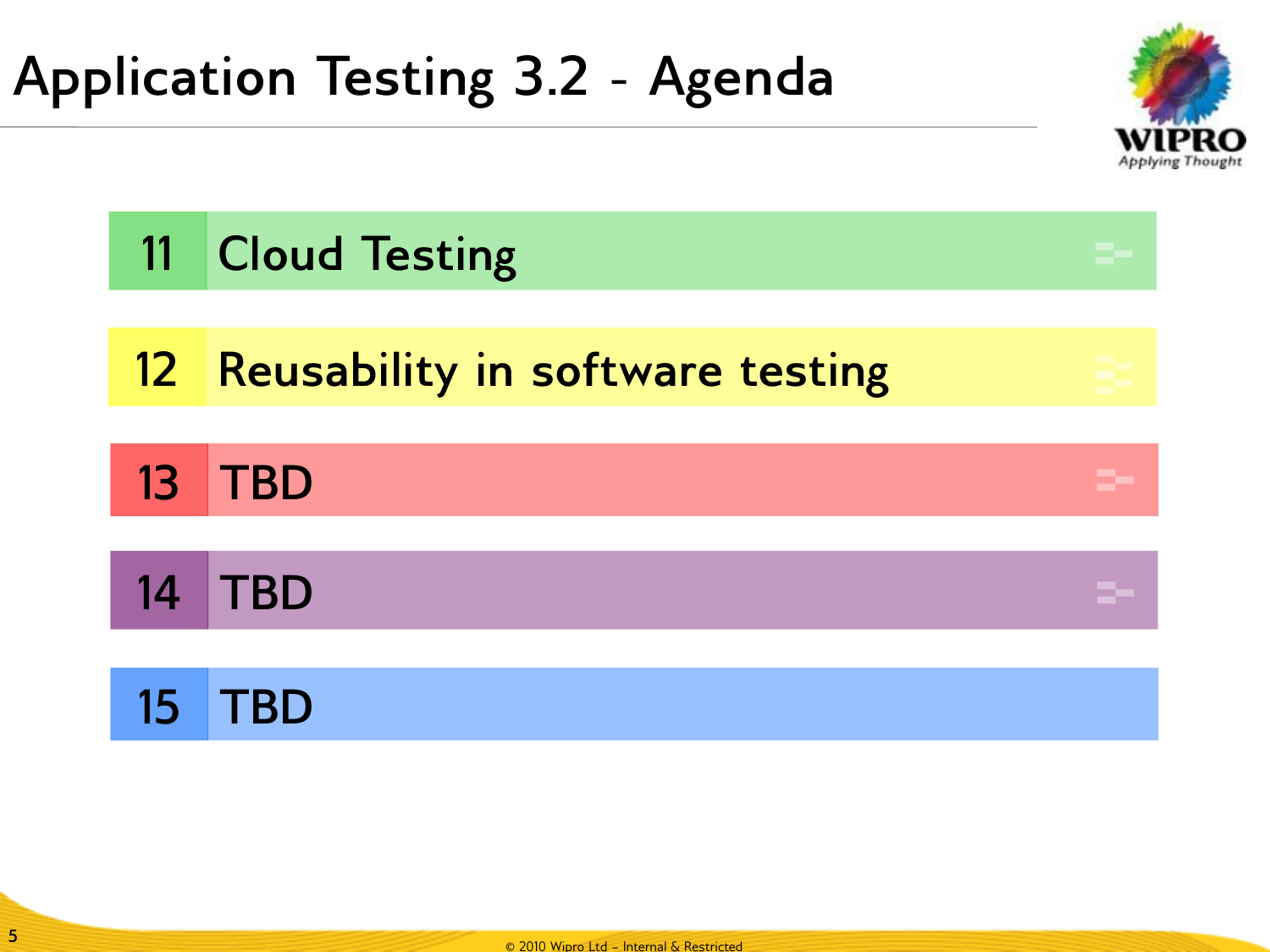

# Application Testing 3.2 - Agenda
11
Cloud Testing

12
Reusability in software testing

13
TBD

14
TBD

15
TBD